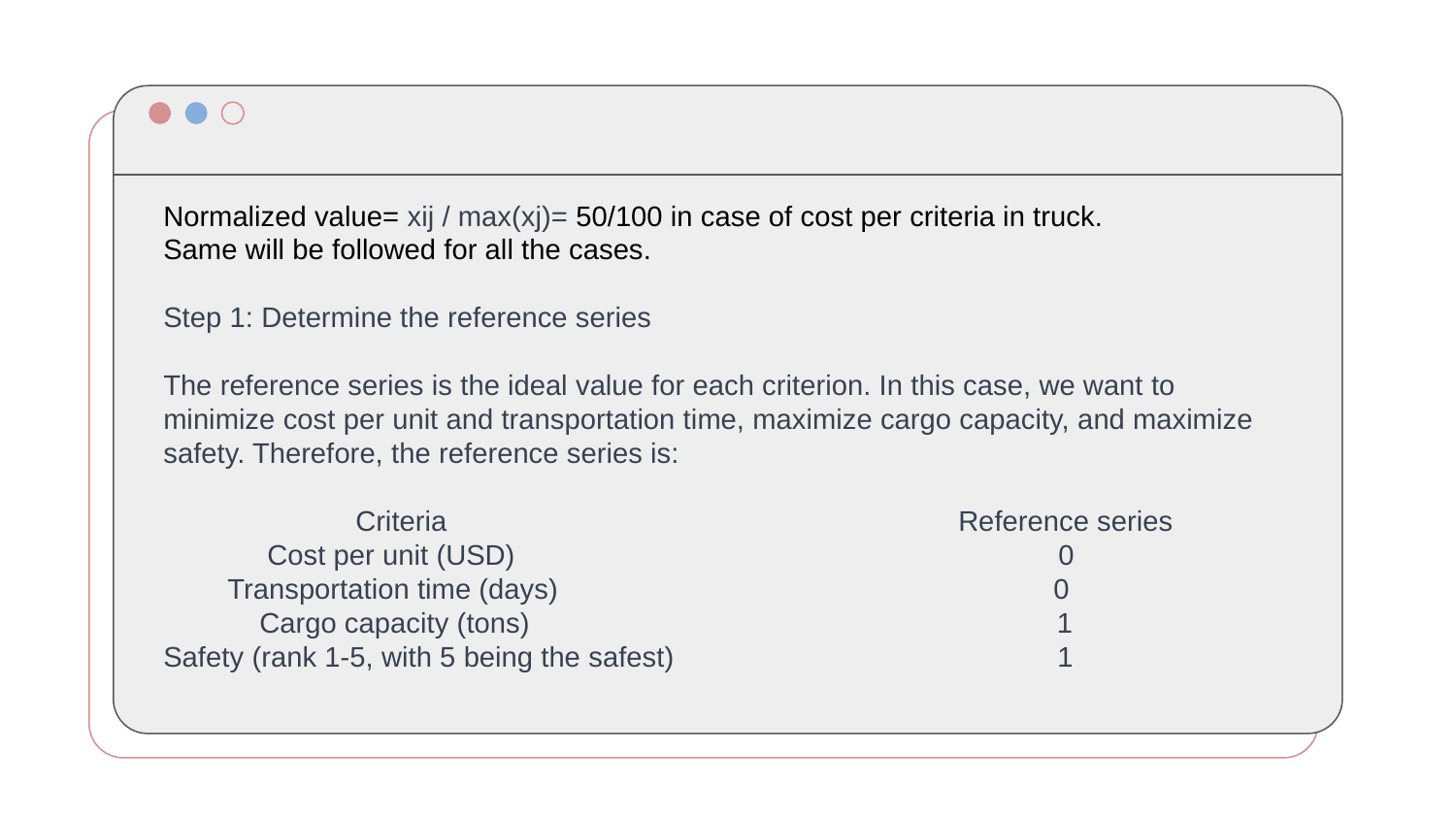

Normalized value= xij / max(xj)= 50/100 in case of cost per criteria in truck.
Same will be followed for all the cases.

Step 1: Determine the reference series

The reference series is the ideal value for each criterion. In this case, we want to minimize cost per unit and transportation time, maximize cargo capacity, and maximize safety. Therefore, the reference series is:

                        Criteria                                                                Reference series
             Cost per unit (USD)                                                                    0
        Transportation time (days)                                                              0
            Cargo capacity (tons)                                                                  1
Safety (rank 1-5, with 5 being the safest)                                                1